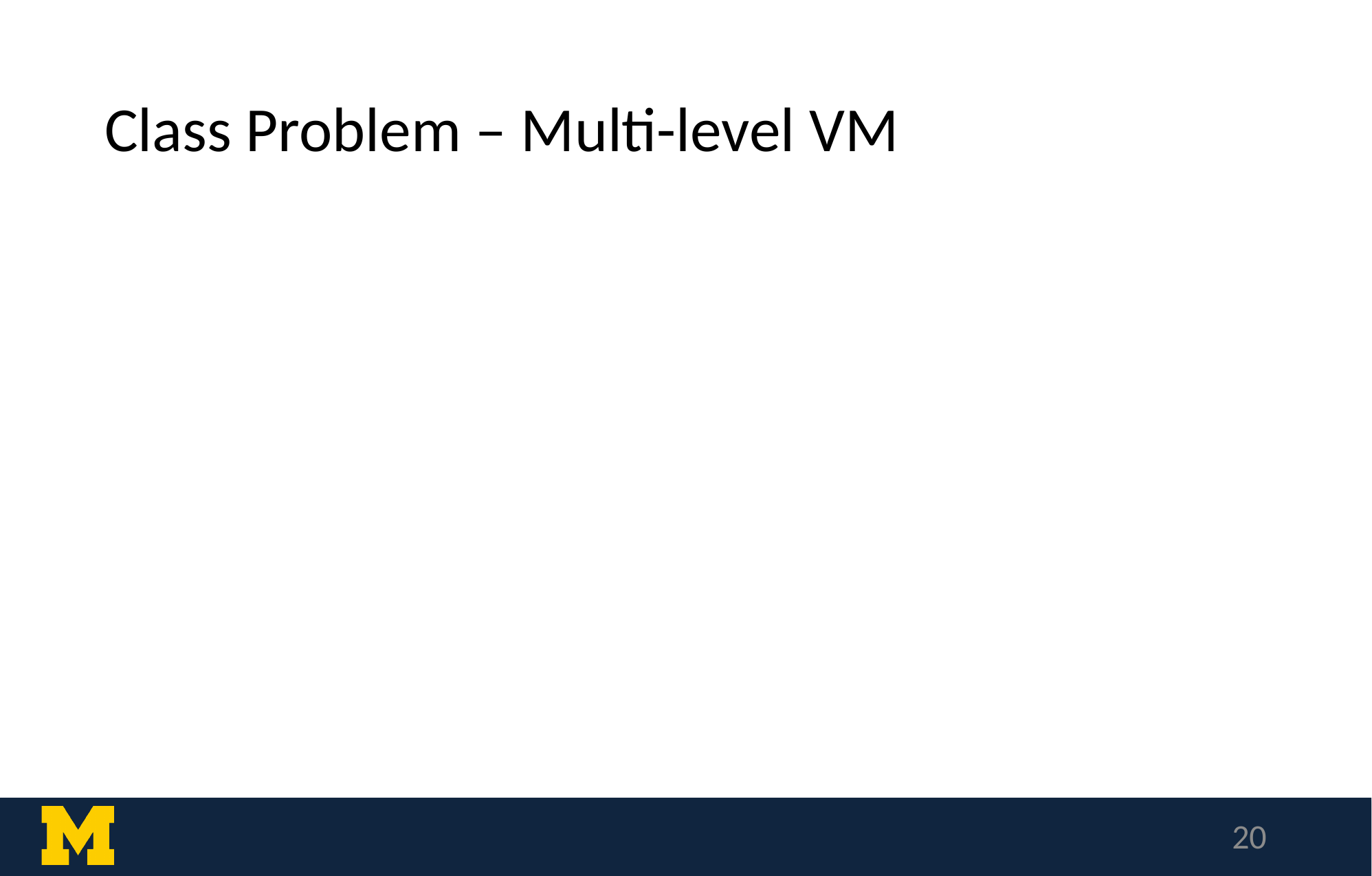

# Class Problem – Multi-level VM

20